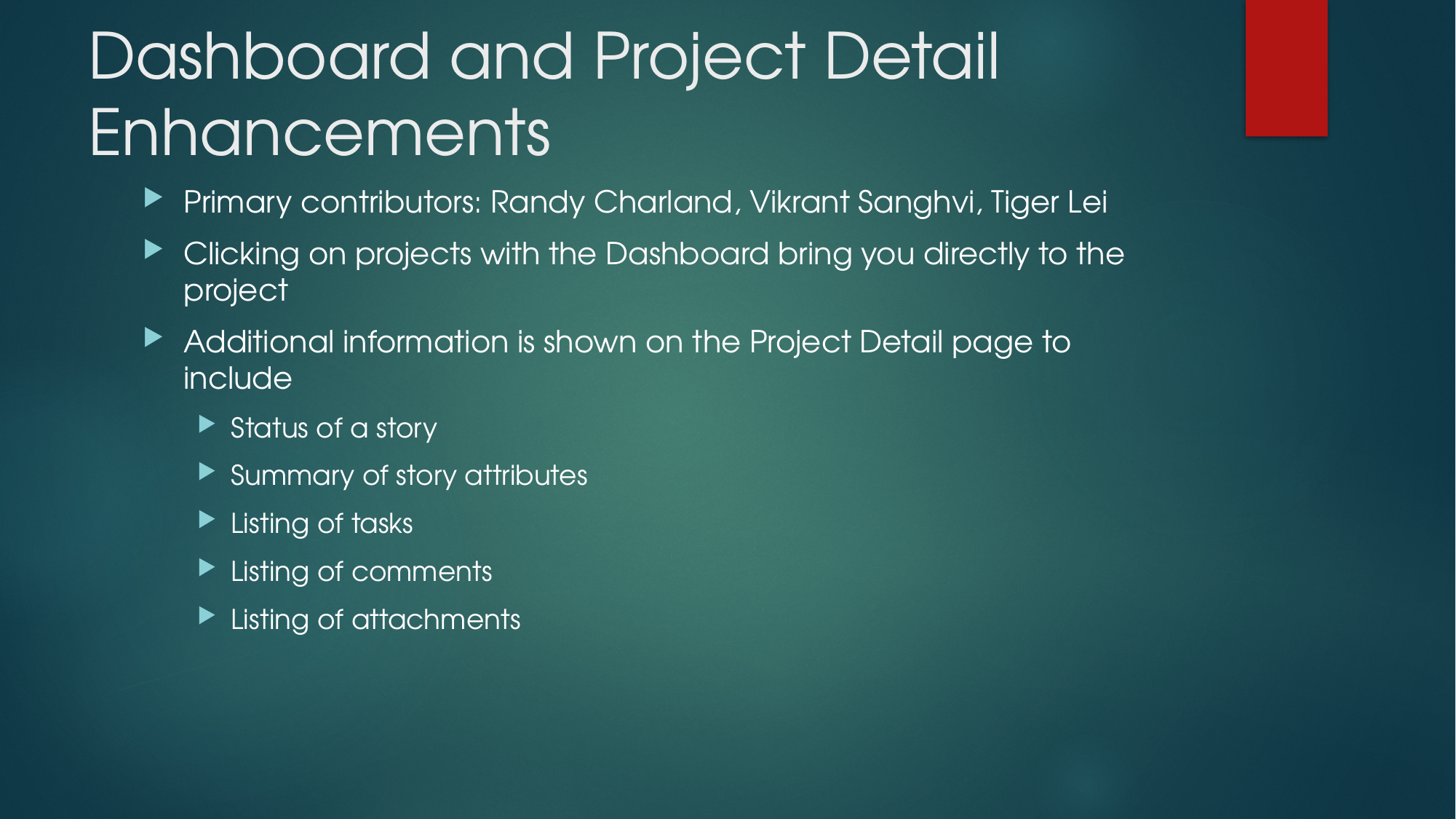

# Dashboard and Project Detail Enhancements
Primary contributors: Randy Charland, Vikrant Sanghvi, Tiger Lei
Clicking on projects with the Dashboard bring you directly to the project
Additional information is shown on the Project Detail page to include
Status of a story
Summary of story attributes
Listing of tasks
Listing of comments
Listing of attachments